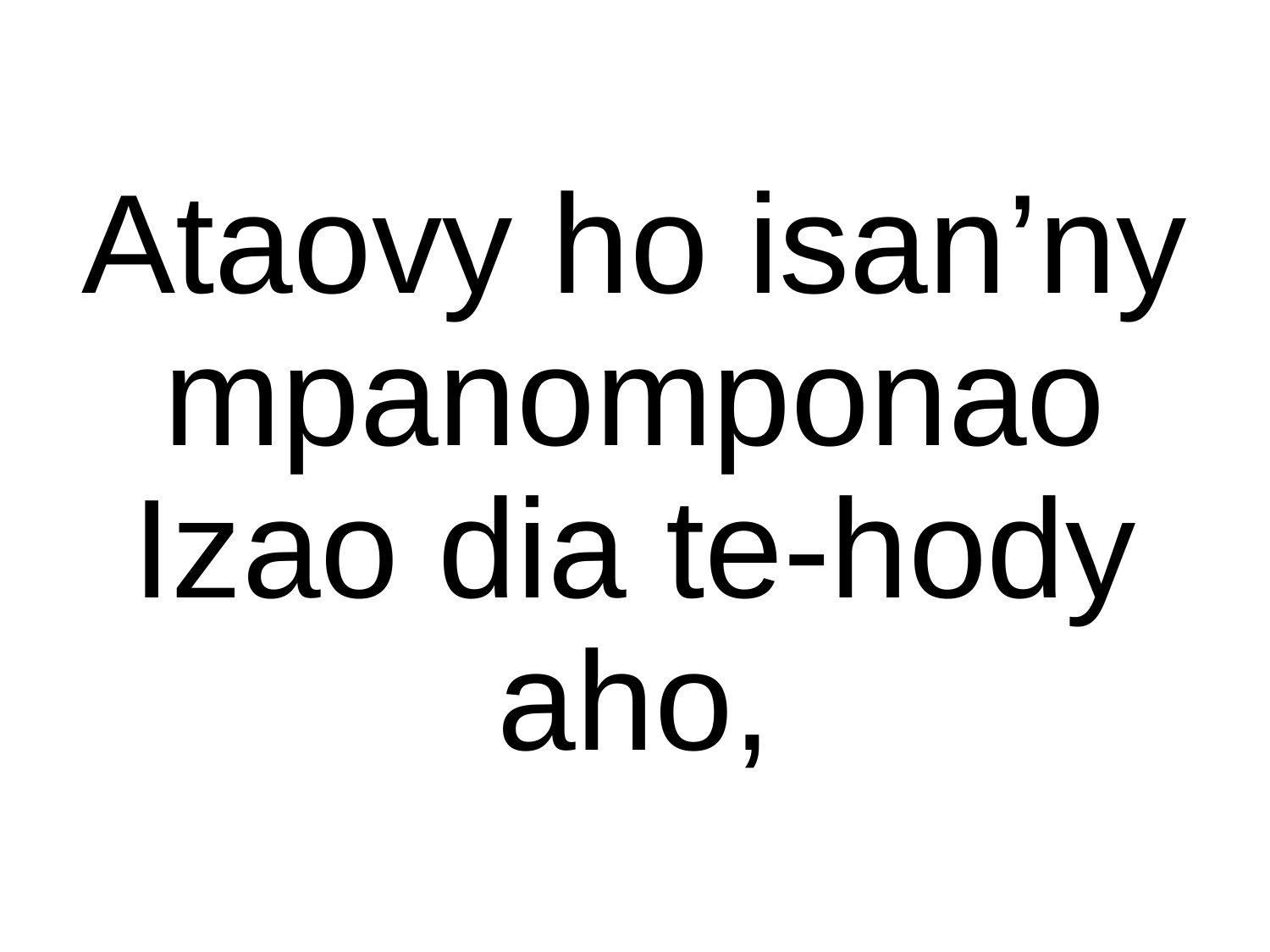

Ataovy ho isan’ny mpanomponao
Izao dia te-hody aho,